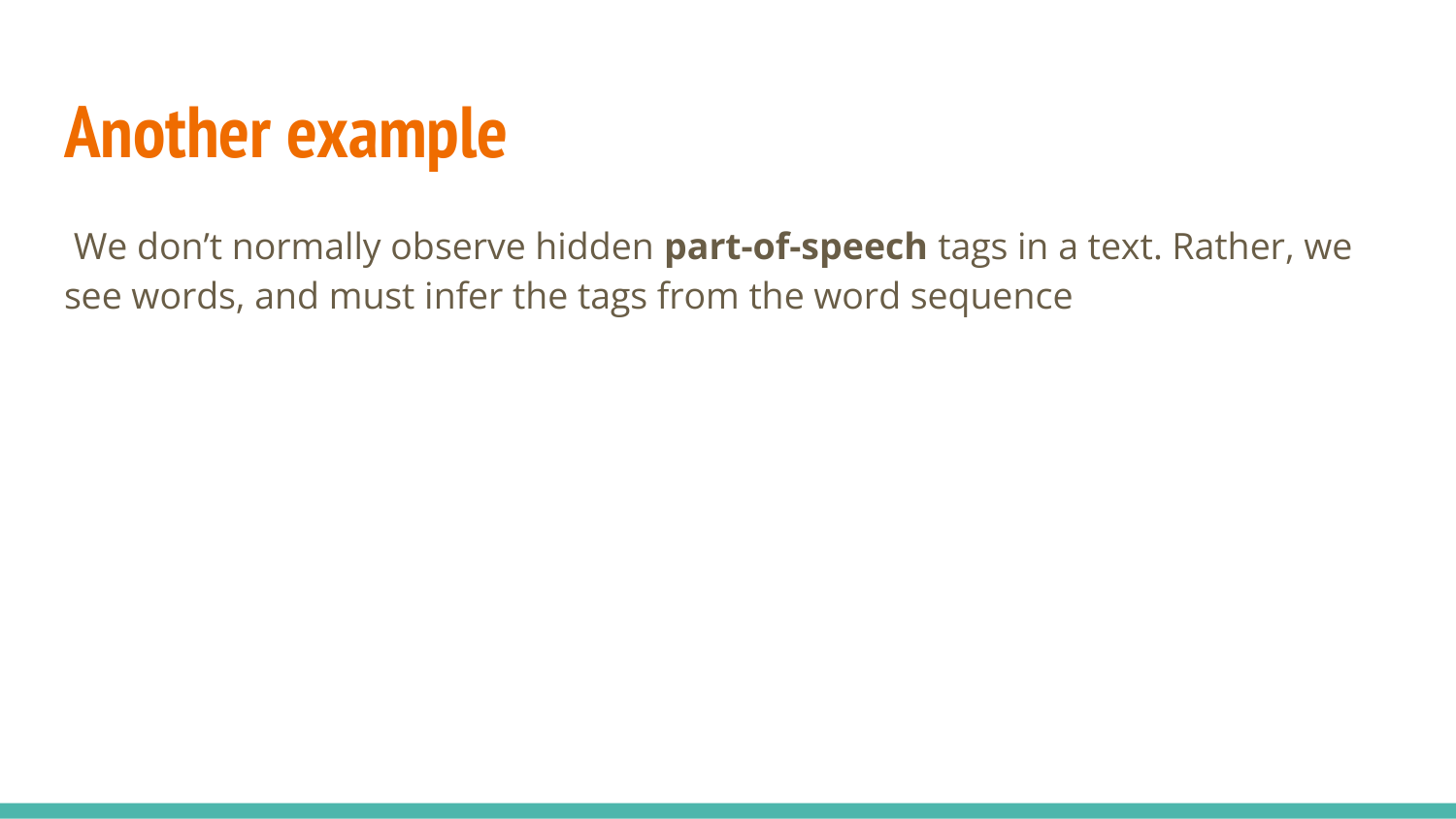

# Another example
 We don’t normally observe hidden part-of-speech tags in a text. Rather, we see words, and must infer the tags from the word sequence